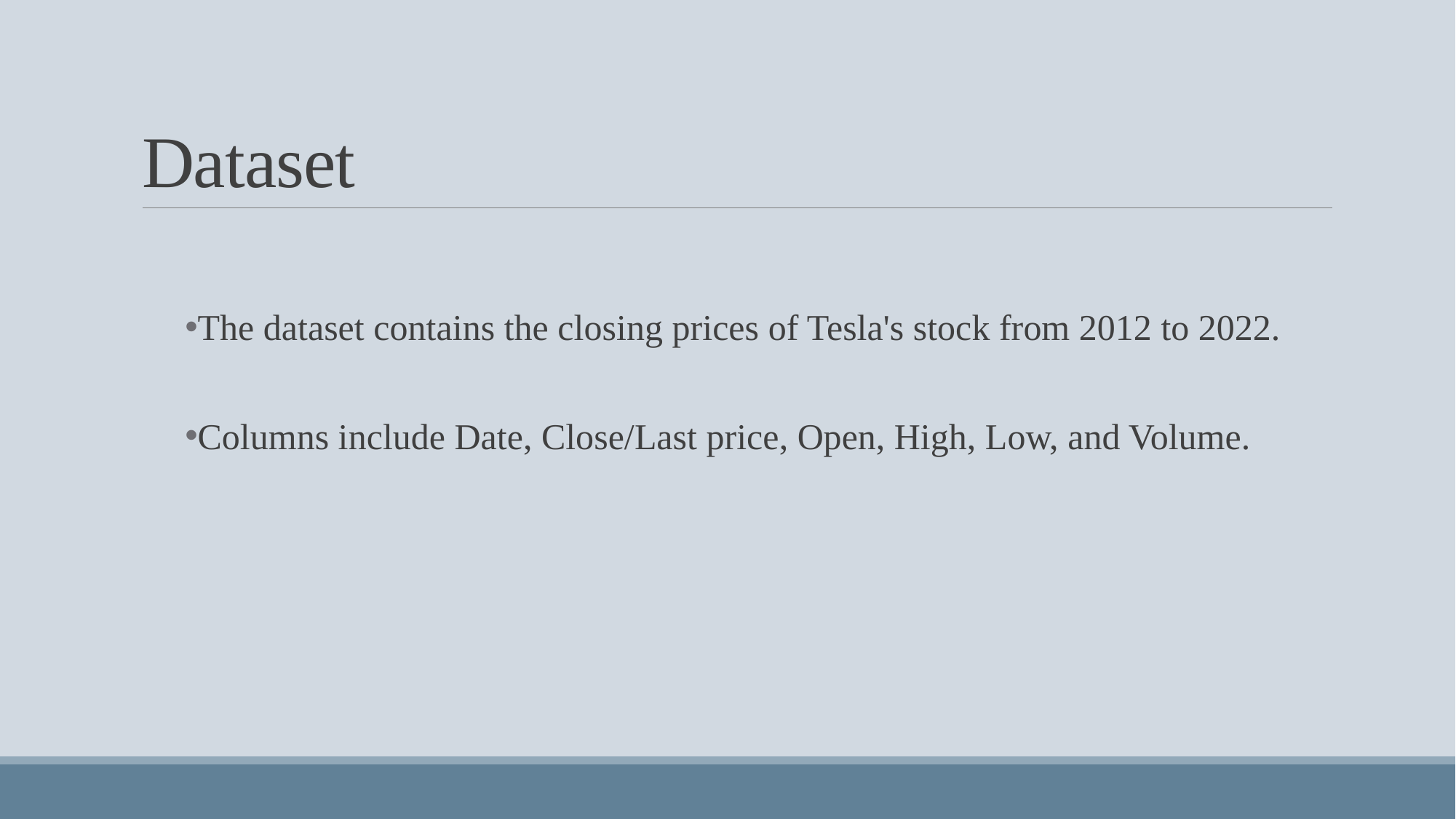

# Dataset
The dataset contains the closing prices of Tesla's stock from 2012 to 2022.
Columns include Date, Close/Last price, Open, High, Low, and Volume.